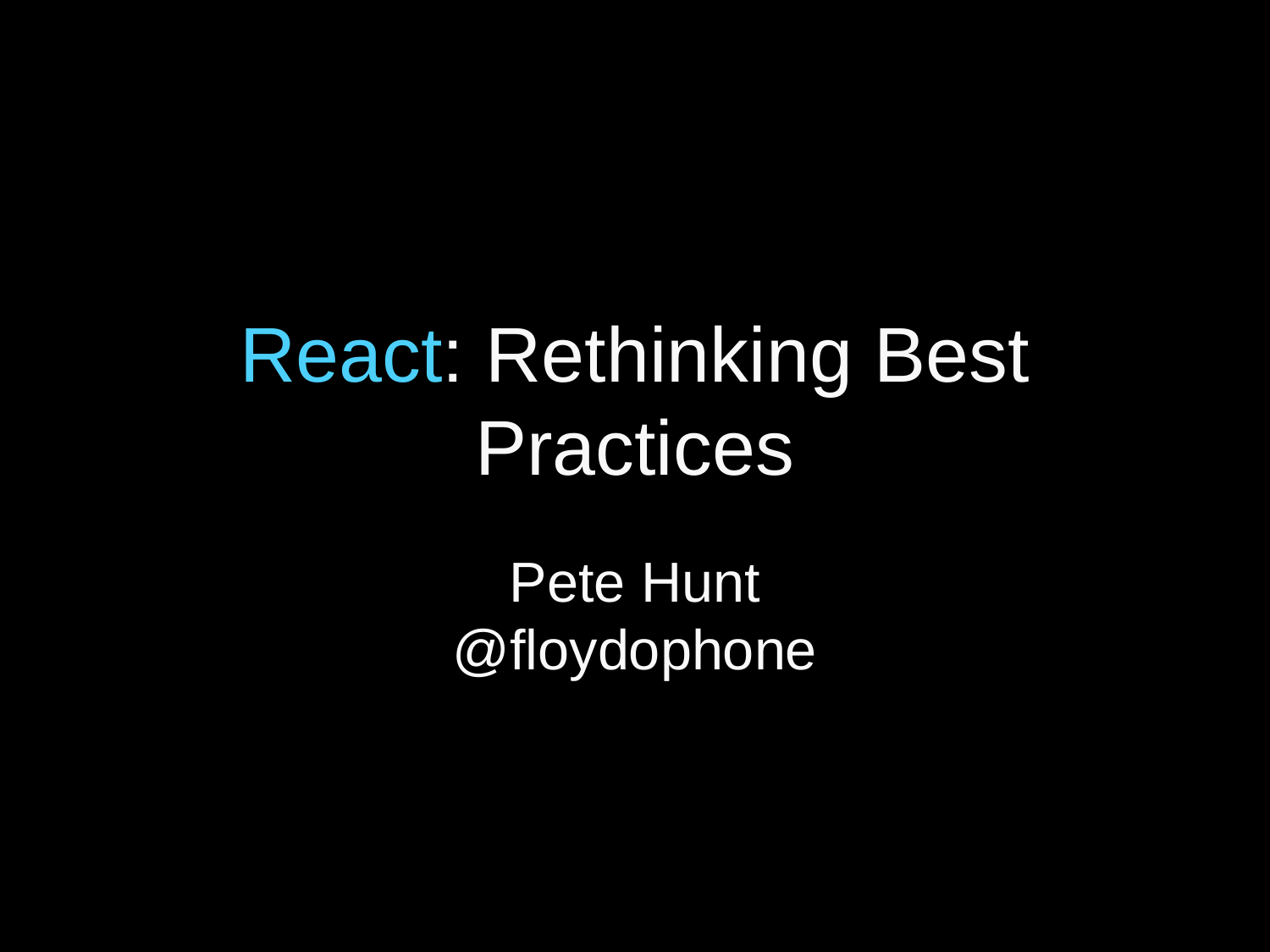

# React: Rethinking Best Practices
Pete Hunt
@floydophone